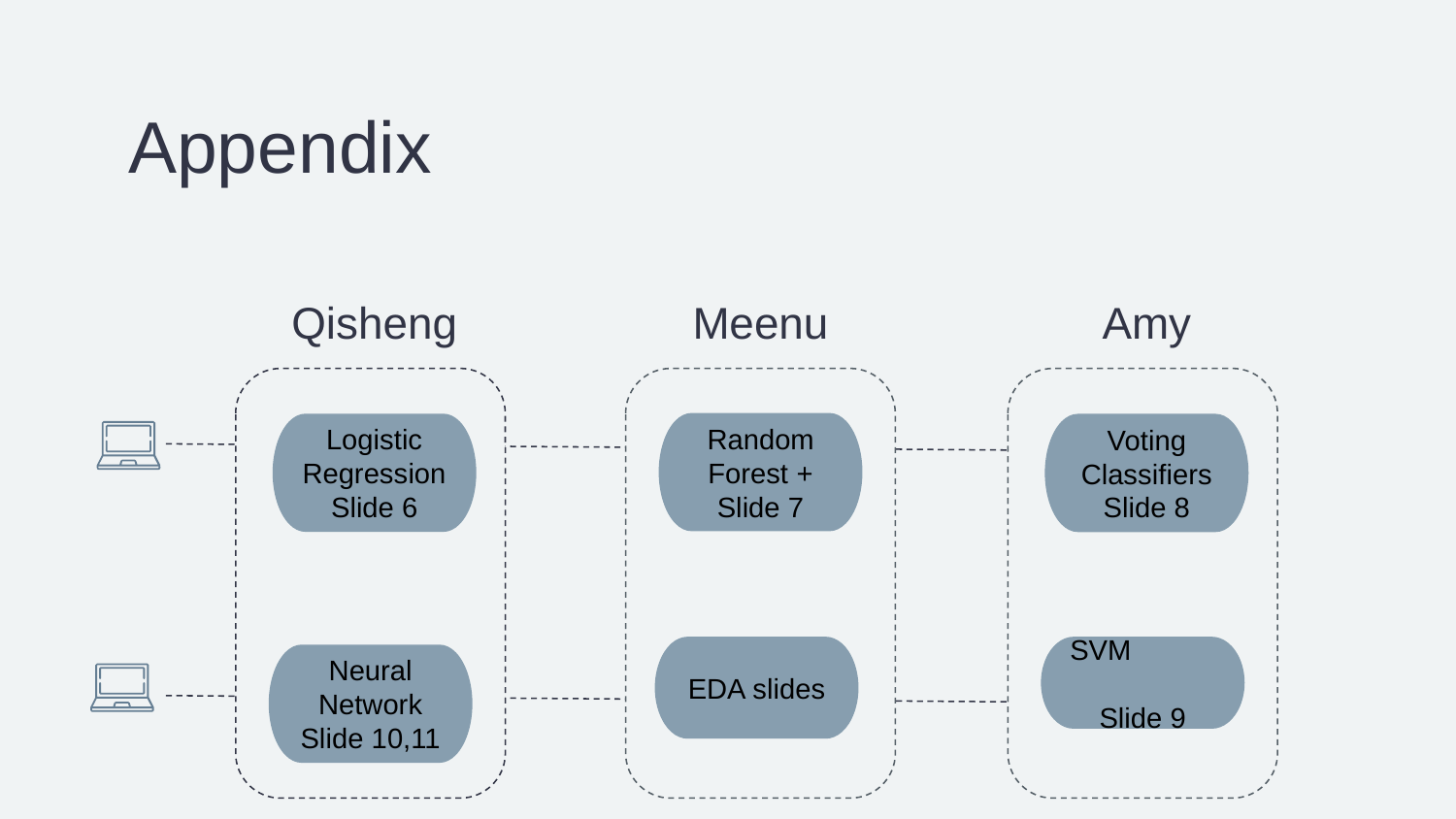

# Appendix
Qisheng
Meenu
Amy

Random Forest + Slide 7
Logistic Regression Slide 6
Voting Classifiers
Slide 8

EDA slides
SVM 		Slide 9
Neural Network Slide 10,11